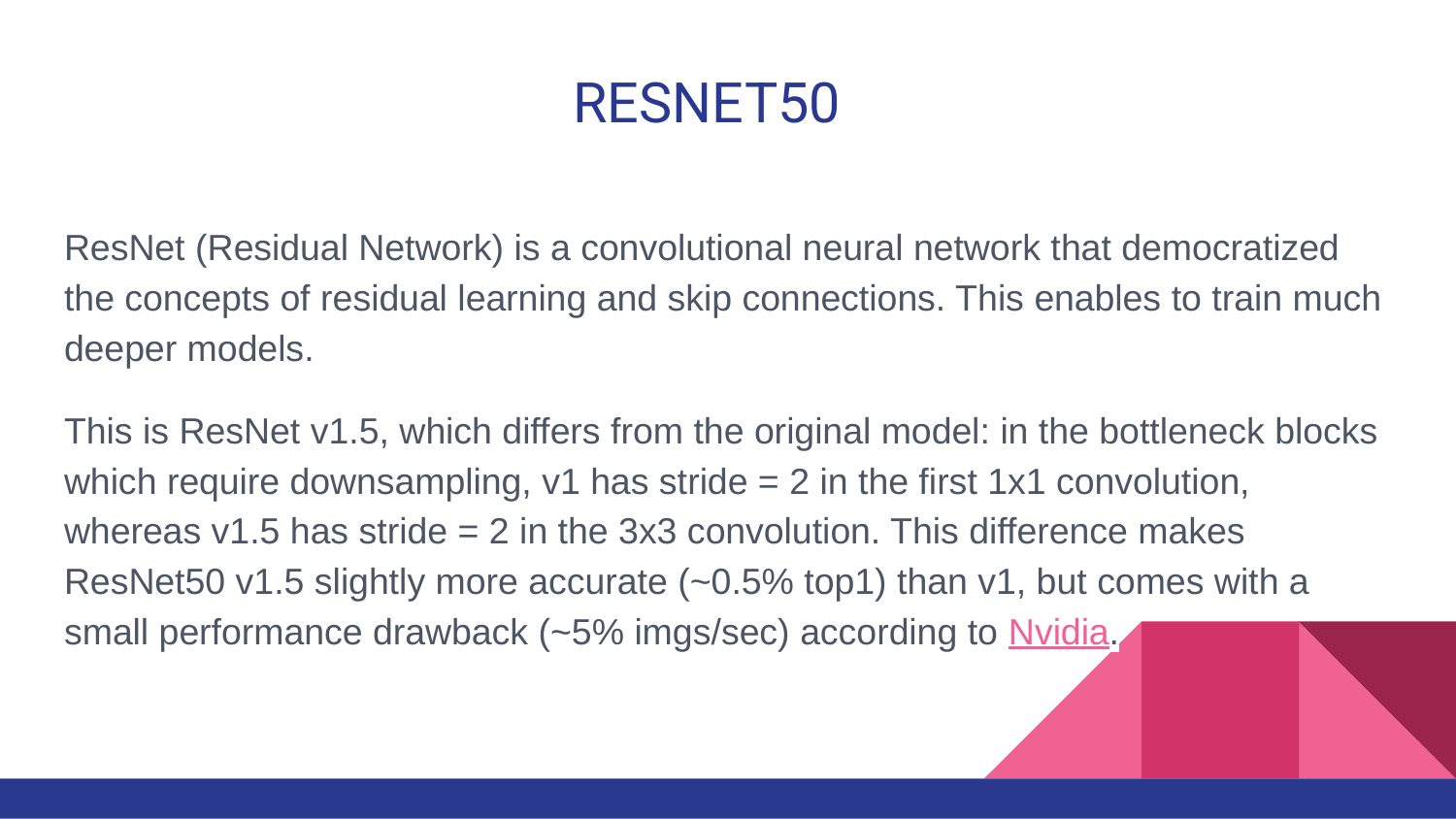

# RESNET50
ResNet (Residual Network) is a convolutional neural network that democratized the concepts of residual learning and skip connections. This enables to train much deeper models.
This is ResNet v1.5, which differs from the original model: in the bottleneck blocks which require downsampling, v1 has stride = 2 in the first 1x1 convolution, whereas v1.5 has stride = 2 in the 3x3 convolution. This difference makes ResNet50 v1.5 slightly more accurate (~0.5% top1) than v1, but comes with a small performance drawback (~5% imgs/sec) according to Nvidia.